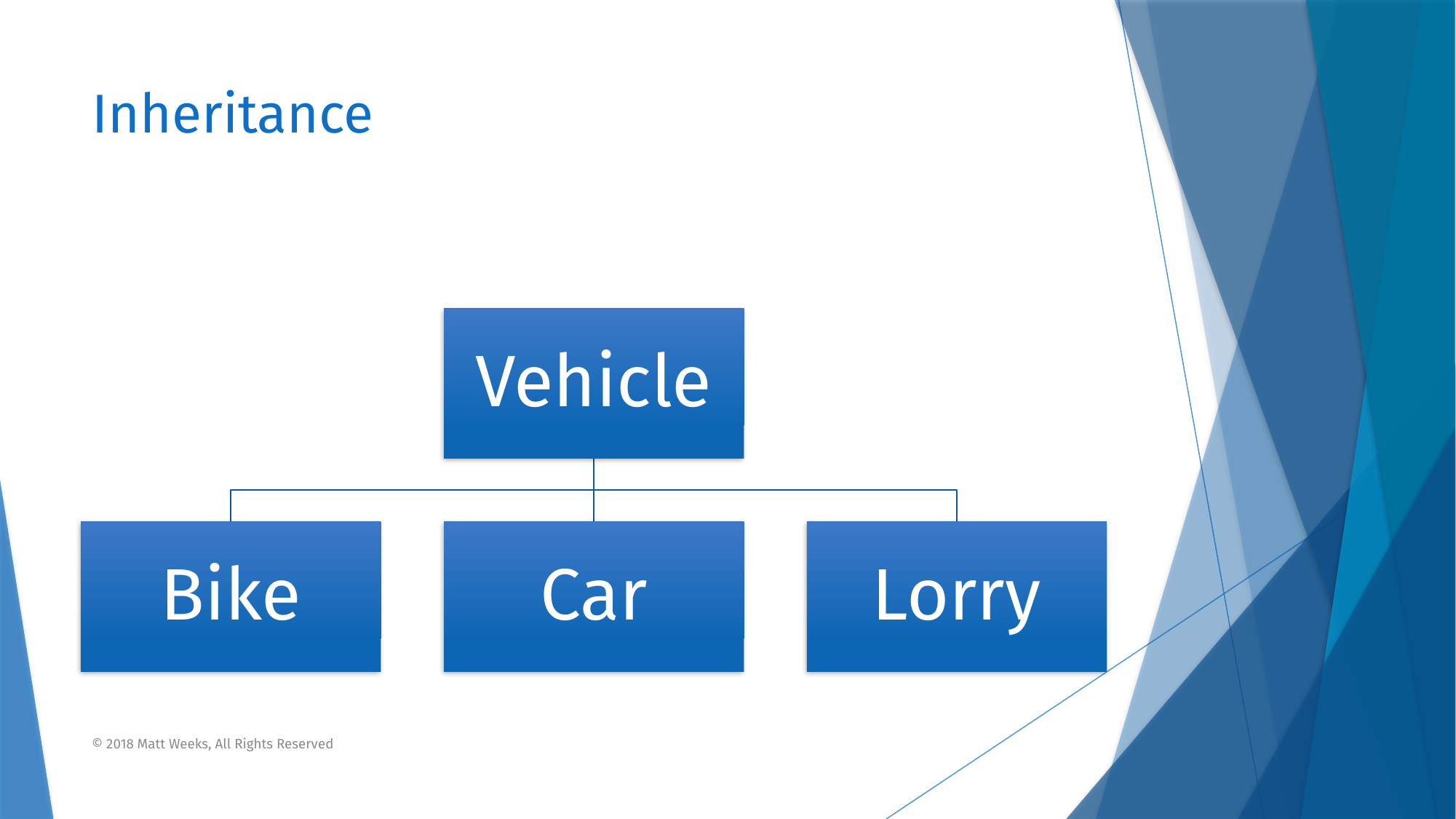

# Inheritance
Vehicle
Bike
Car
Lorry
© 2018 Matt Weeks, All Rights Reserved